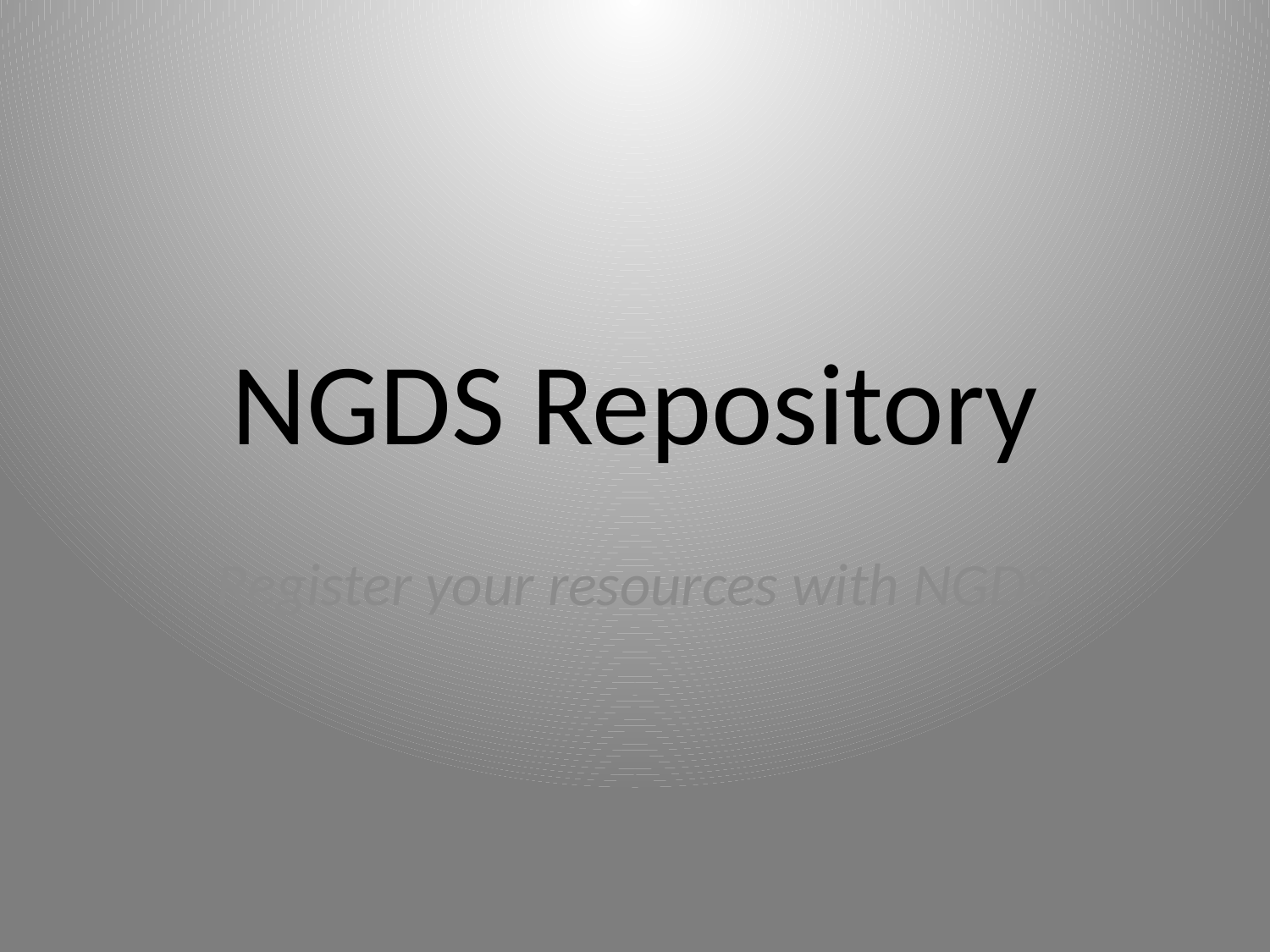

# NGDS Repository
Register your resources with NGDS